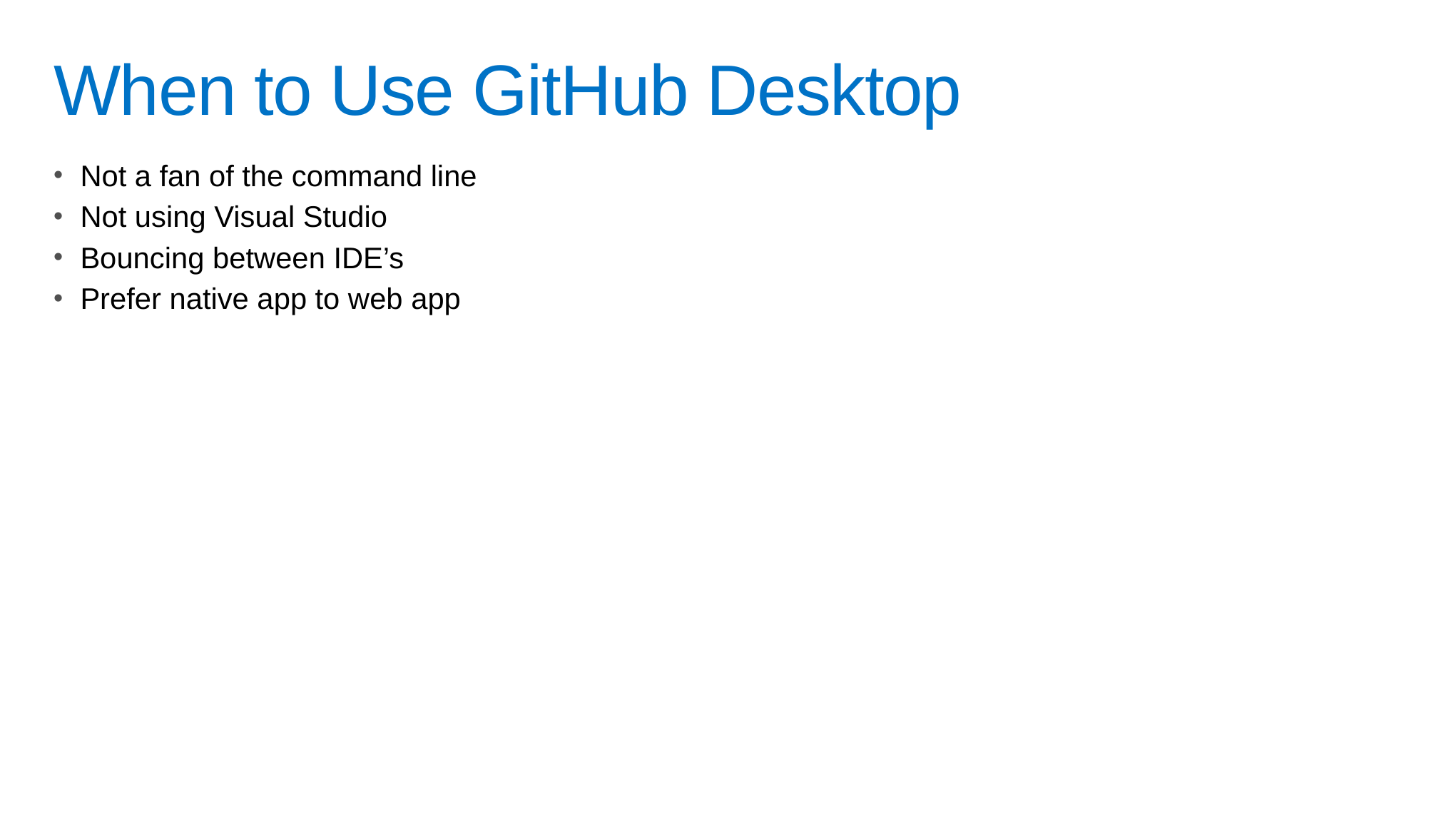

# When to Use GitHub Desktop
Not a fan of the command line
Not using Visual Studio
Bouncing between IDE’s
Prefer native app to web app